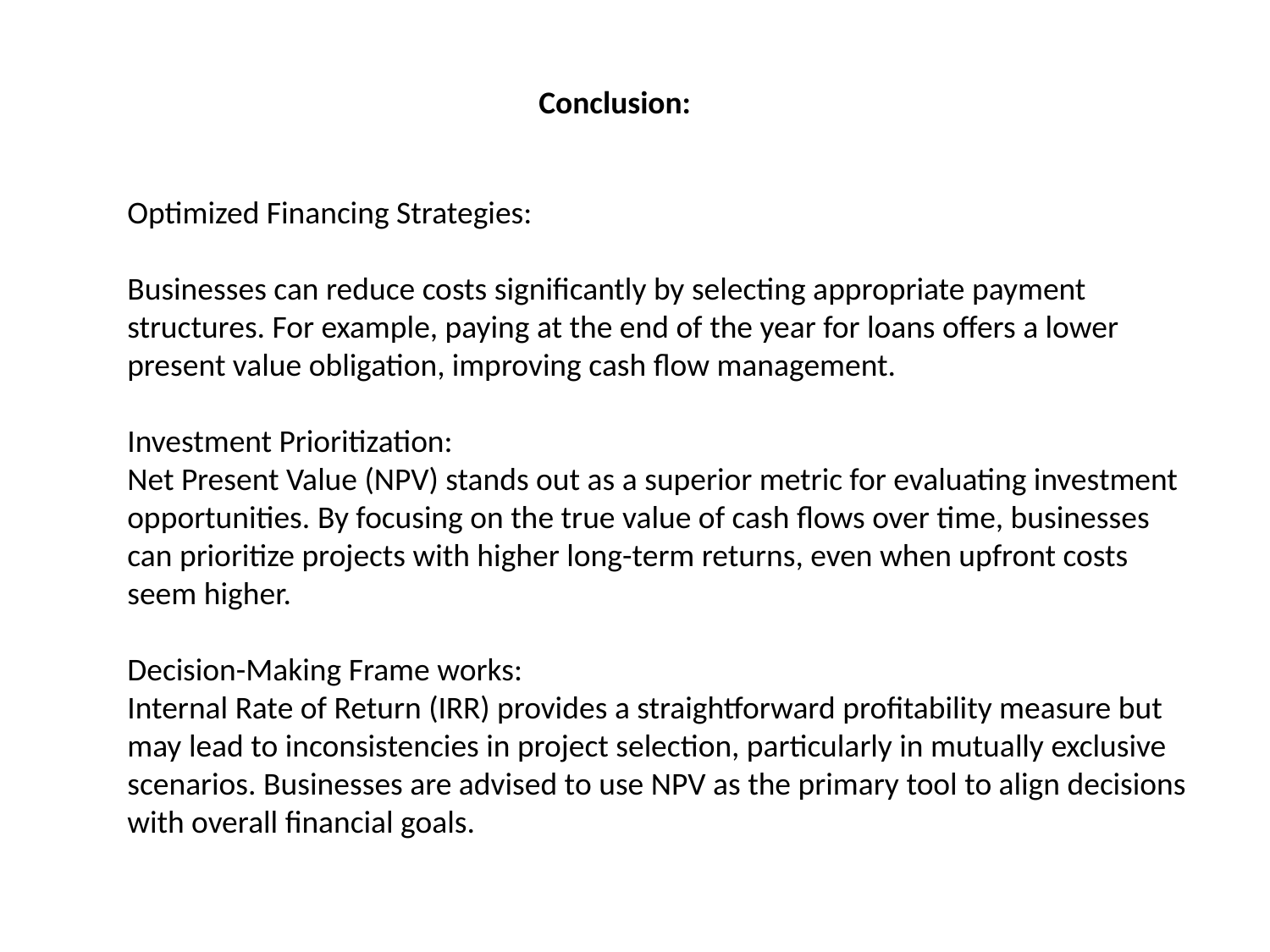

Conclusion:
Optimized Financing Strategies:

Businesses can reduce costs significantly by selecting appropriate payment structures. For example, paying at the end of the year for loans offers a lower present value obligation, improving cash flow management.

Investment Prioritization:
Net Present Value (NPV) stands out as a superior metric for evaluating investment opportunities. By focusing on the true value of cash flows over time, businesses can prioritize projects with higher long-term returns, even when upfront costs seem higher.

Decision-Making Frame works:
Internal Rate of Return (IRR) provides a straightforward profitability measure but may lead to inconsistencies in project selection, particularly in mutually exclusive scenarios. Businesses are advised to use NPV as the primary tool to align decisions with overall financial goals.